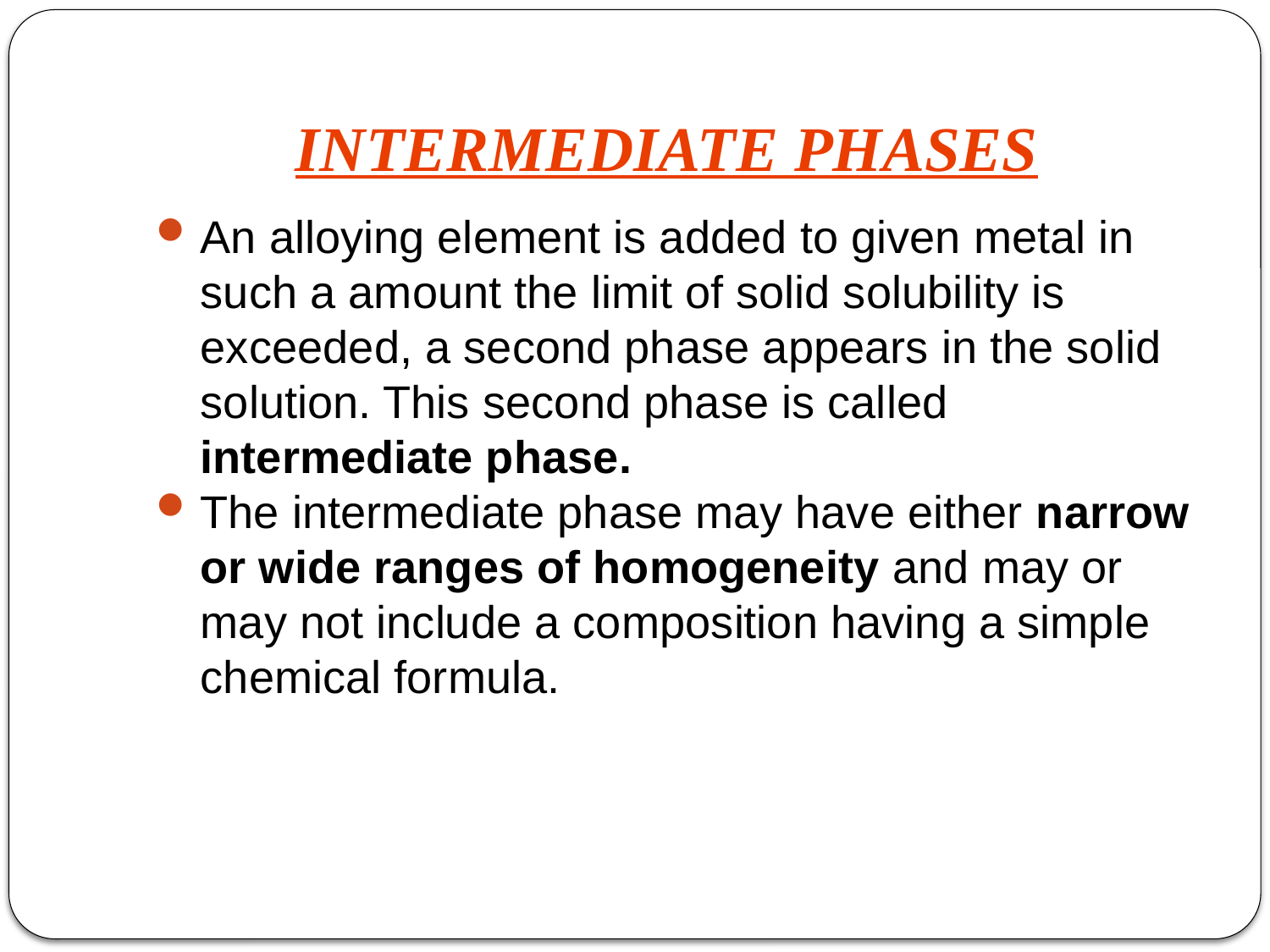

# INTERMEDIATE PHASES
An alloying element is added to given metal in such a amount the limit of solid solubility is exceeded, a second phase appears in the solid solution. This second phase is called intermediate phase.
The intermediate phase may have either narrow or wide ranges of homogeneity and may or may not include a composition having a simple chemical formula.